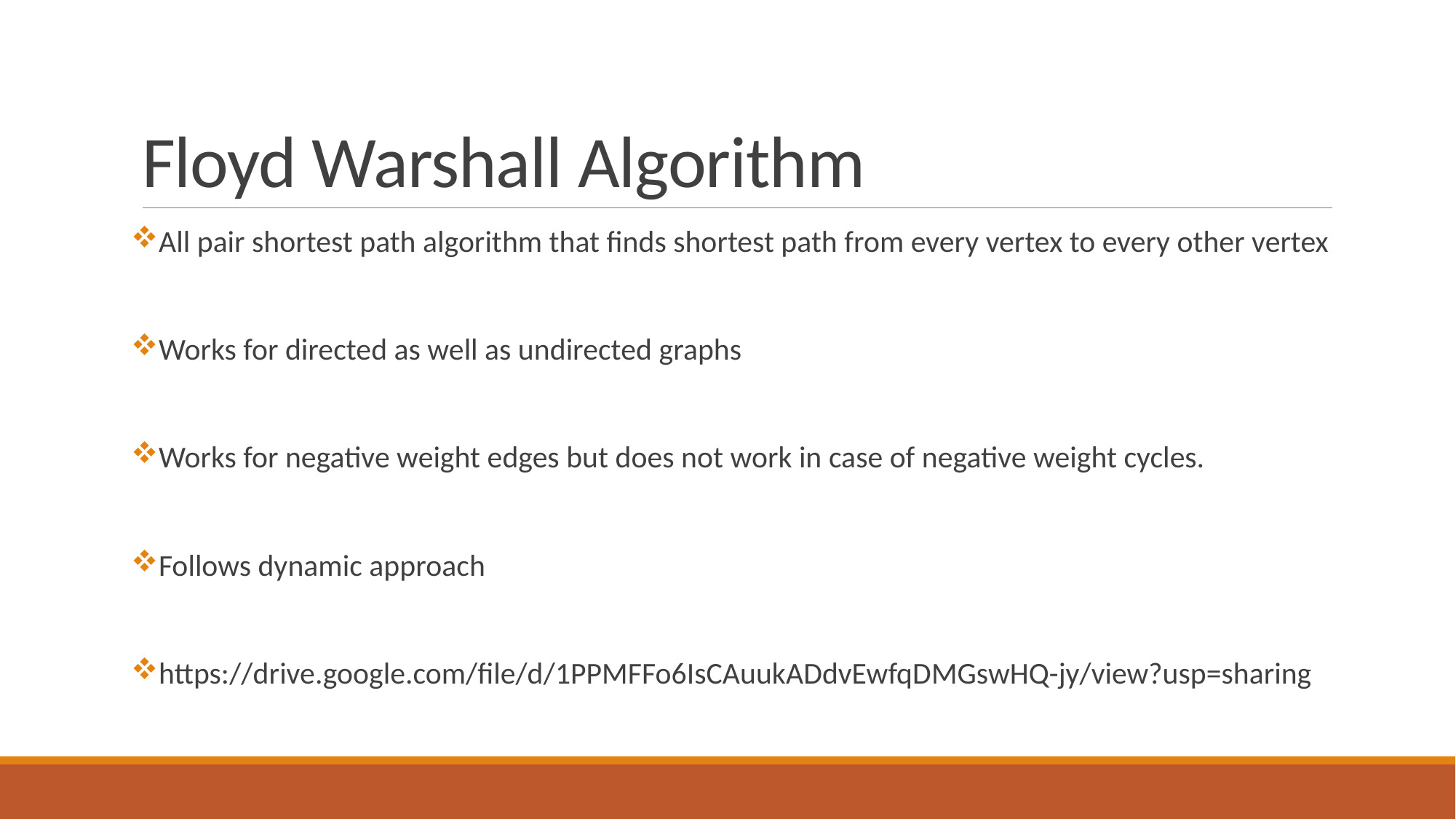

# Floyd Warshall Algorithm
All pair shortest path algorithm that finds shortest path from every vertex to every other vertex

Works for directed as well as undirected graphs

Works for negative weight edges but does not work in case of negative weight cycles.

Follows dynamic approach

https://drive.google.com/file/d/1PPMFFo6IsCAuukADdvEwfqDMGswHQ-jy/view?usp=sharing